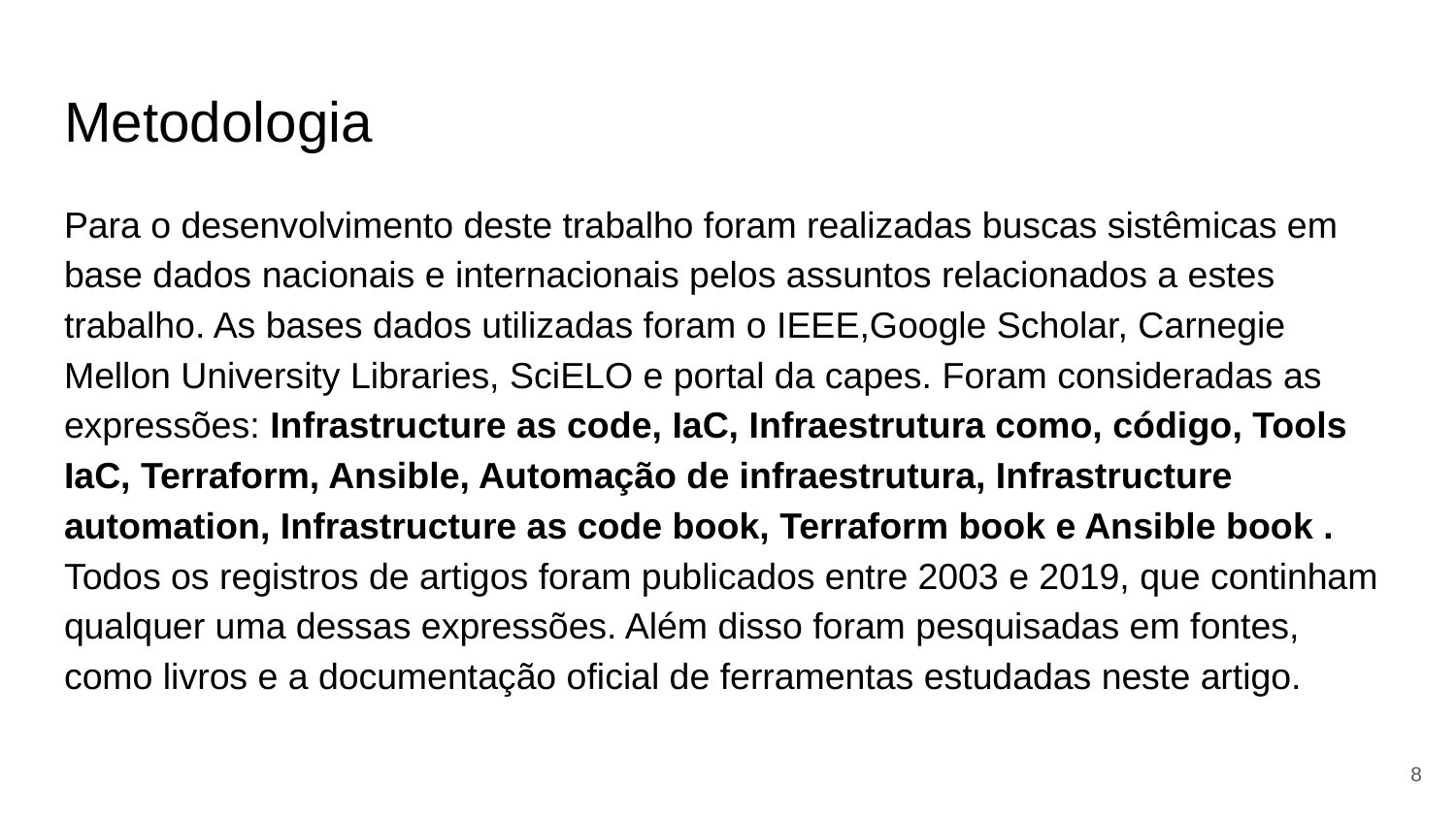

# Metodologia

Para o desenvolvimento deste trabalho foram realizadas buscas sistêmicas em base dados nacionais e internacionais pelos assuntos relacionados a estes trabalho. As bases dados utilizadas foram o IEEE,Google Scholar, Carnegie Mellon University Libraries, SciELO e portal da capes. Foram consideradas as expressões: Infrastructure as code, IaC, Infraestrutura como, código, Tools IaC, Terraform, Ansible, Automação de infraestrutura, Infrastructure automation, Infrastructure as code book, Terraform book e Ansible book . Todos os registros de artigos foram publicados entre 2003 e 2019, que continham qualquer uma dessas expressões. Além disso foram pesquisadas em fontes, como livros e a documentação oficial de ferramentas estudadas neste artigo.

8